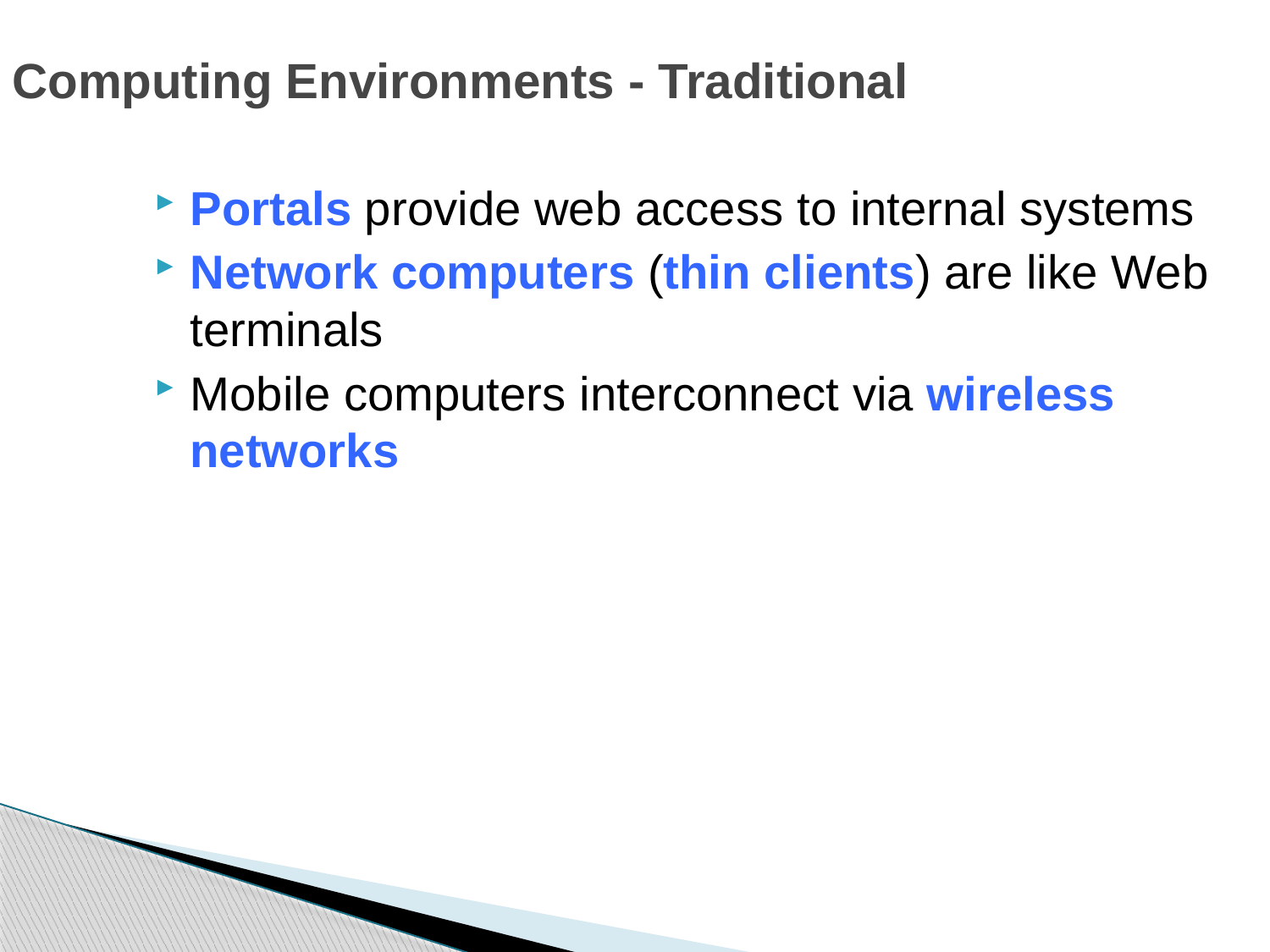

Computing Environments - Traditional
Portals provide web access to internal systems
Network computers (thin clients) are like Web terminals
Mobile computers interconnect via wireless networks